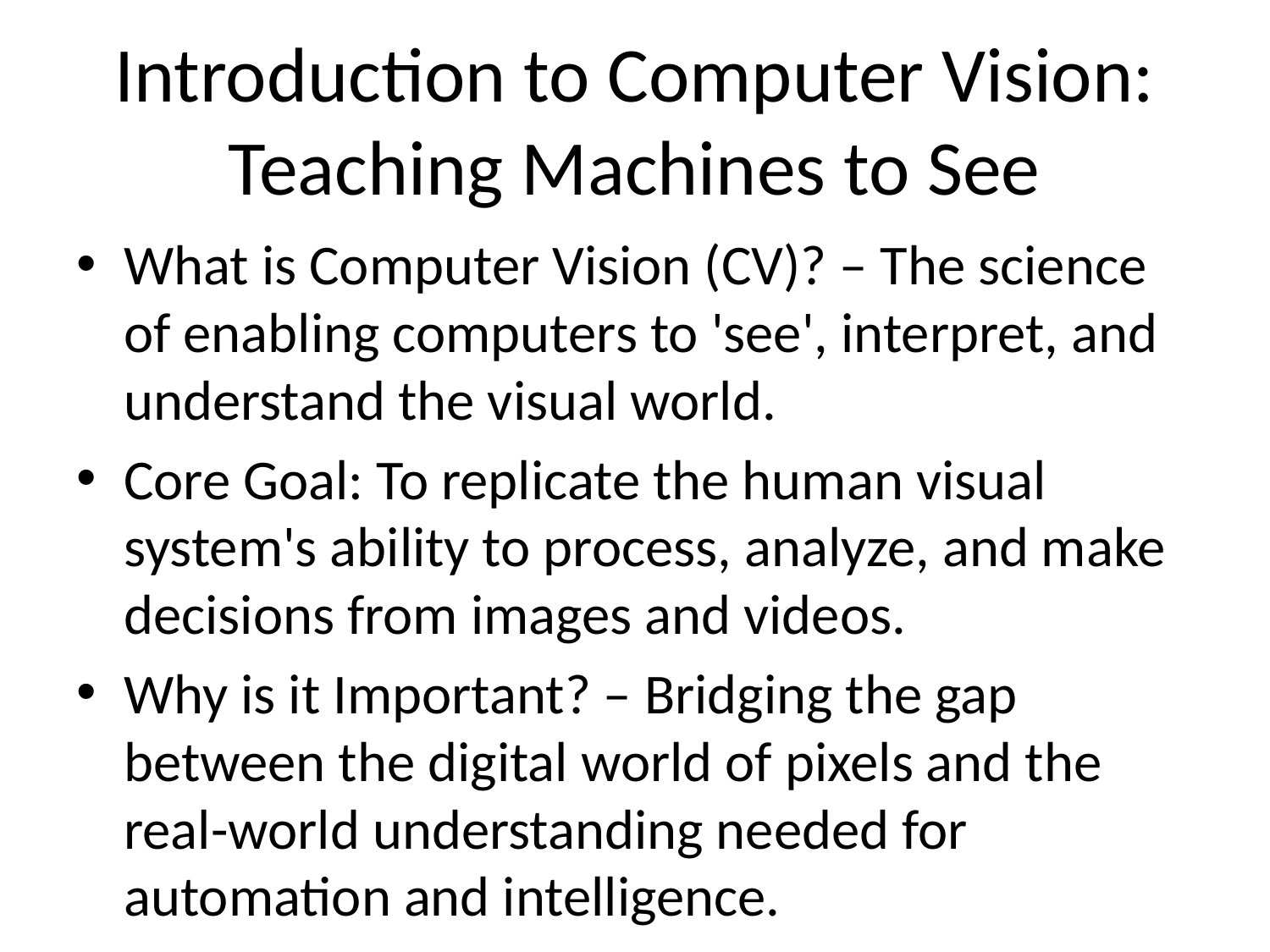

# Introduction to Computer Vision: Teaching Machines to See
What is Computer Vision (CV)? – The science of enabling computers to 'see', interpret, and understand the visual world.
Core Goal: To replicate the human visual system's ability to process, analyze, and make decisions from images and videos.
Why is it Important? – Bridging the gap between the digital world of pixels and the real-world understanding needed for automation and intelligence.
The Role of Deep Learning: Modern CV is largely driven by Deep Learning, allowing unprecedented accuracy and complexity in visual tasks.